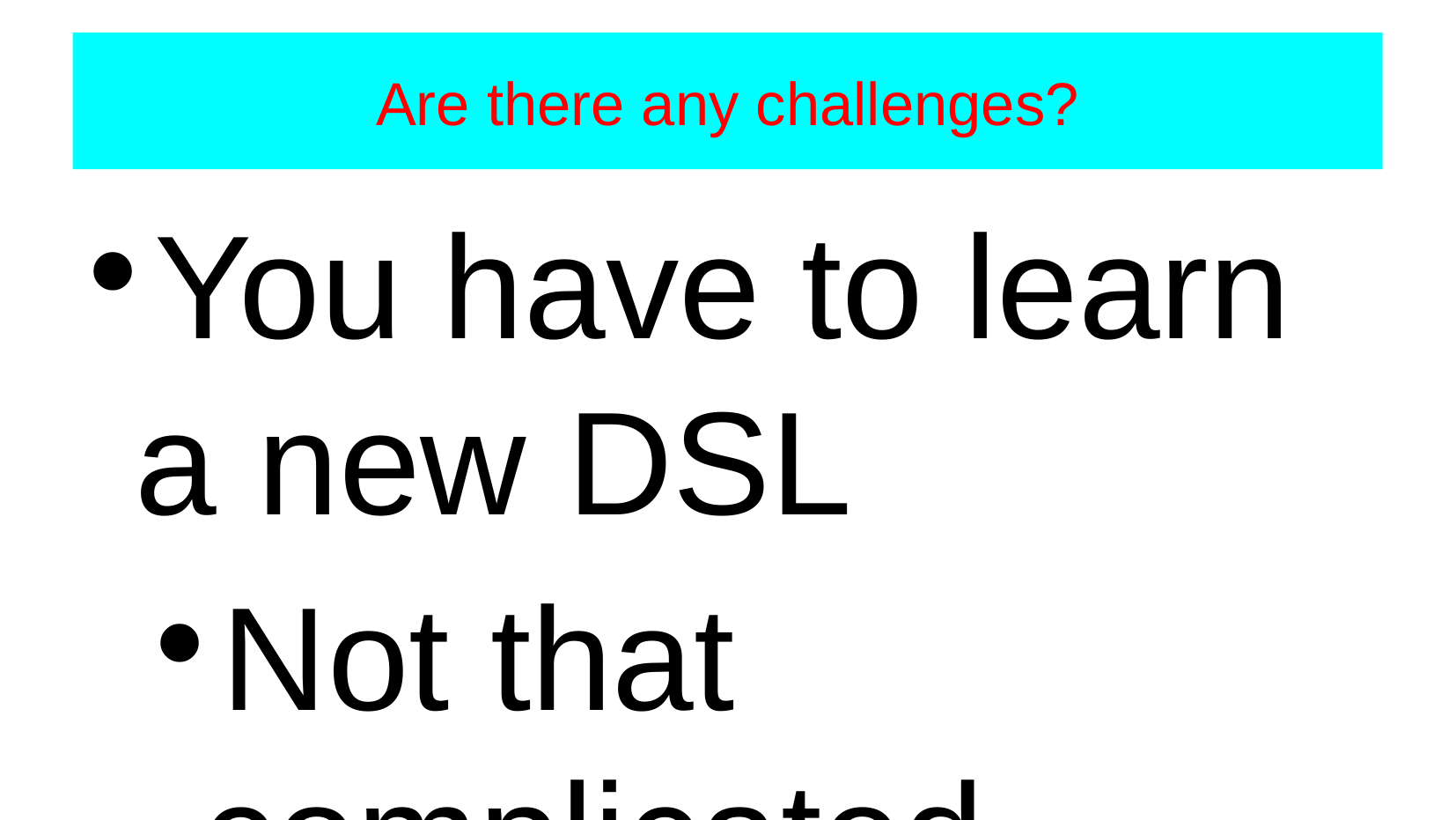

Are there any challenges?
You have to learn a new DSL
Not that complicated
Not well suited for complicated logic
Delegate to Python helpers
Tcl-ish coding style
That’s a tough one :)